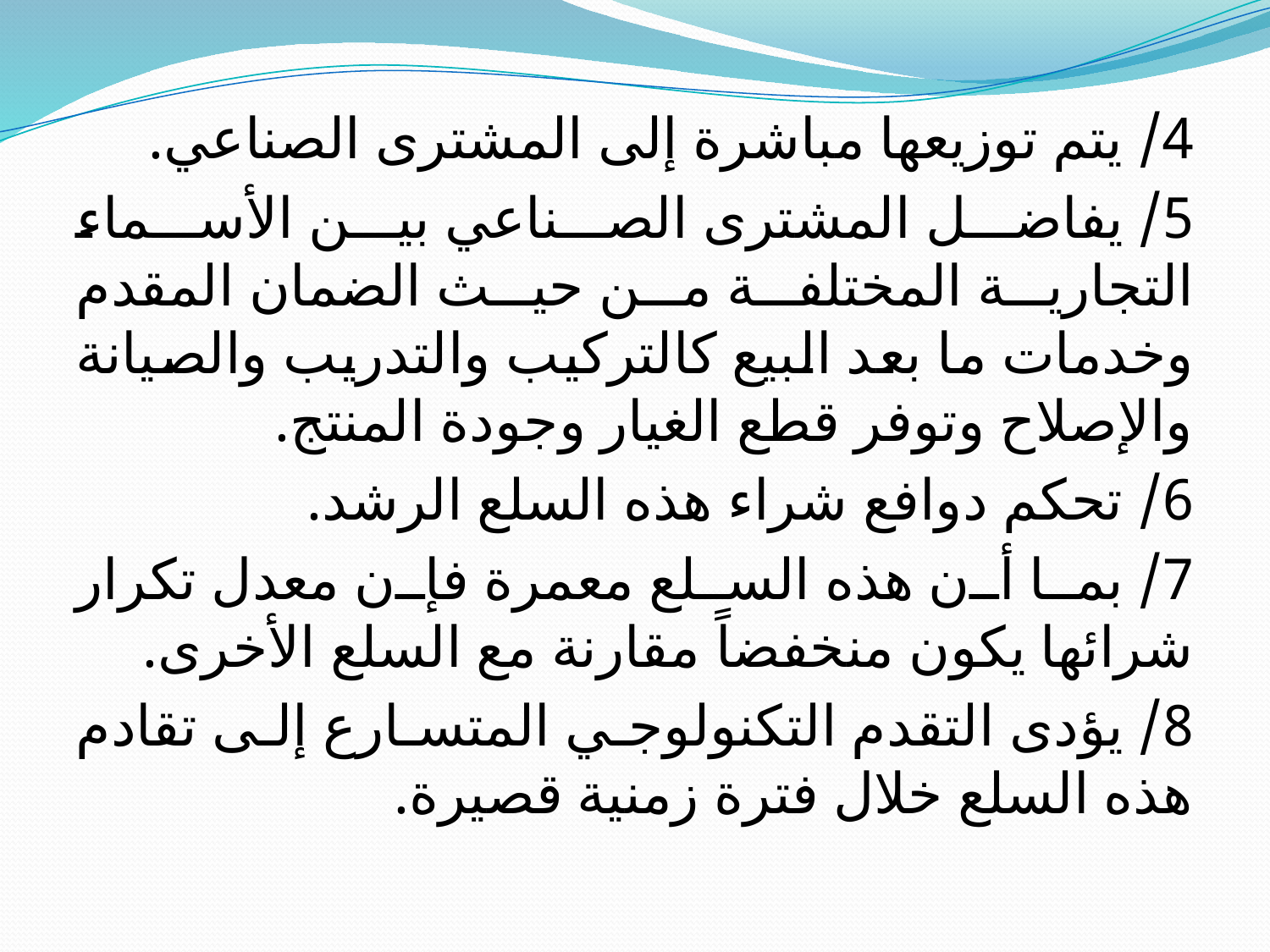

4/ يتم توزيعها مباشرة إلى المشترى الصناعي.
5/ يفاضل المشترى الصناعي بين الأسماء التجارية المختلفة من حيث الضمان المقدم وخدمات ما بعد البيع كالتركيب والتدريب والصيانة والإصلاح وتوفر قطع الغيار وجودة المنتج.
6/ تحكم دوافع شراء هذه السلع الرشد.
7/ بما أن هذه السلع معمرة فإن معدل تكرار شرائها يكون منخفضاً مقارنة مع السلع الأخرى.
8/ يؤدى التقدم التكنولوجي المتسارع إلى تقادم هذه السلع خلال فترة زمنية قصيرة.